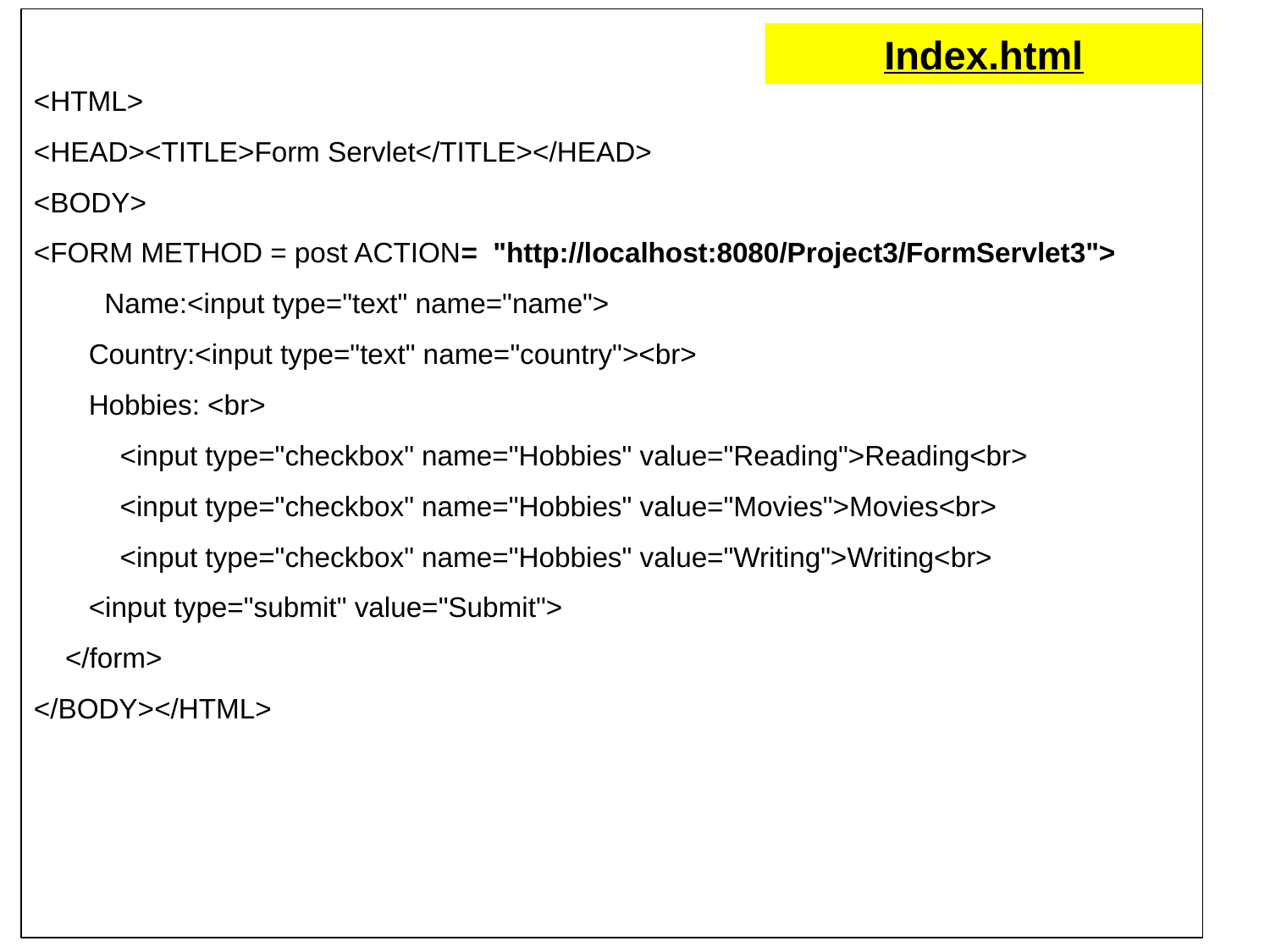

<HTML>
<HEAD><TITLE>Form Servlet</TITLE></HEAD>
<BODY>
<FORM METHOD = post ACTION=  "http://localhost:8080/Project3/FormServlet3">
         Name:<input type="text" name="name">
       Country:<input type="text" name="country"><br>
       Hobbies: <br>
           <input type="checkbox" name="Hobbies" value="Reading">Reading<br>
           <input type="checkbox" name="Hobbies" value="Movies">Movies<br>
           <input type="checkbox" name="Hobbies" value="Writing">Writing<br>
       <input type="submit" value="Submit">
    </form>
</BODY></HTML>
# Index.html